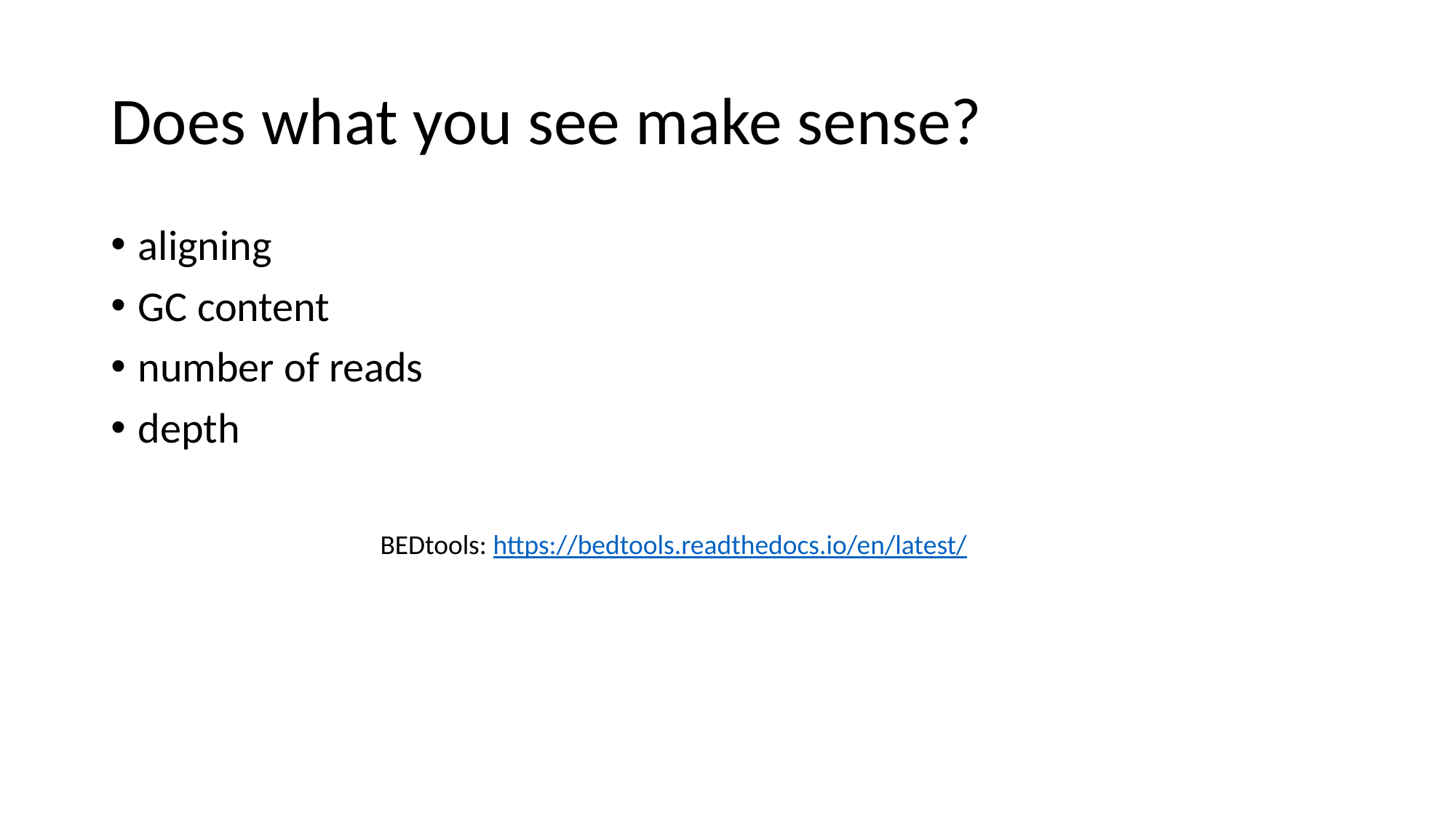

# Does what you see make sense?
aligning
GC content
number of reads
depth
BEDtools: https://bedtools.readthedocs.io/en/latest/